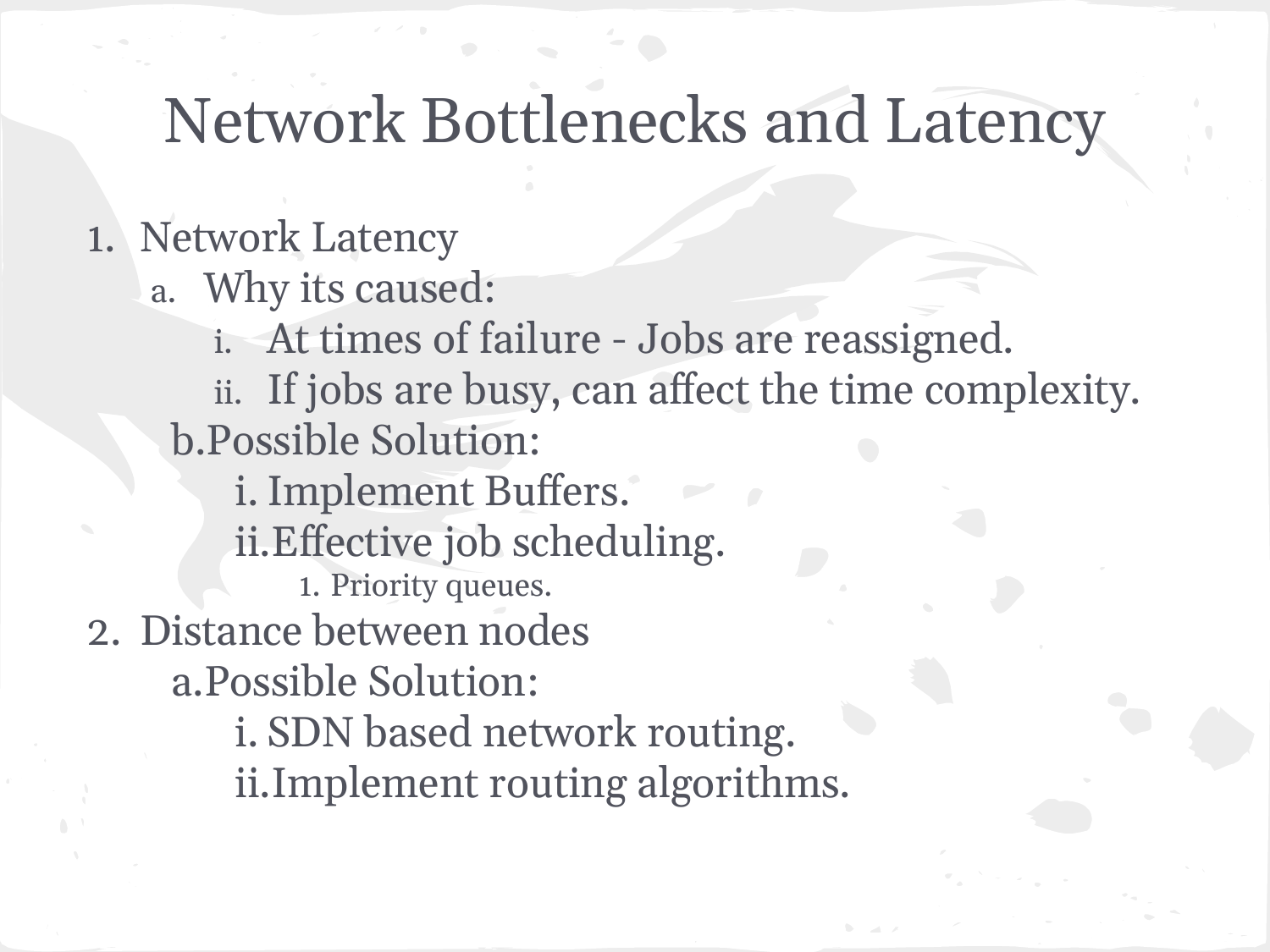

# Network Bottlenecks and Latency
Network Latency
Why its caused:
At times of failure - Jobs are reassigned.
If jobs are busy, can affect the time complexity.
Possible Solution:
Implement Buffers.
Effective job scheduling.
Priority queues.
Distance between nodes
Possible Solution:
SDN based network routing.
Implement routing algorithms.